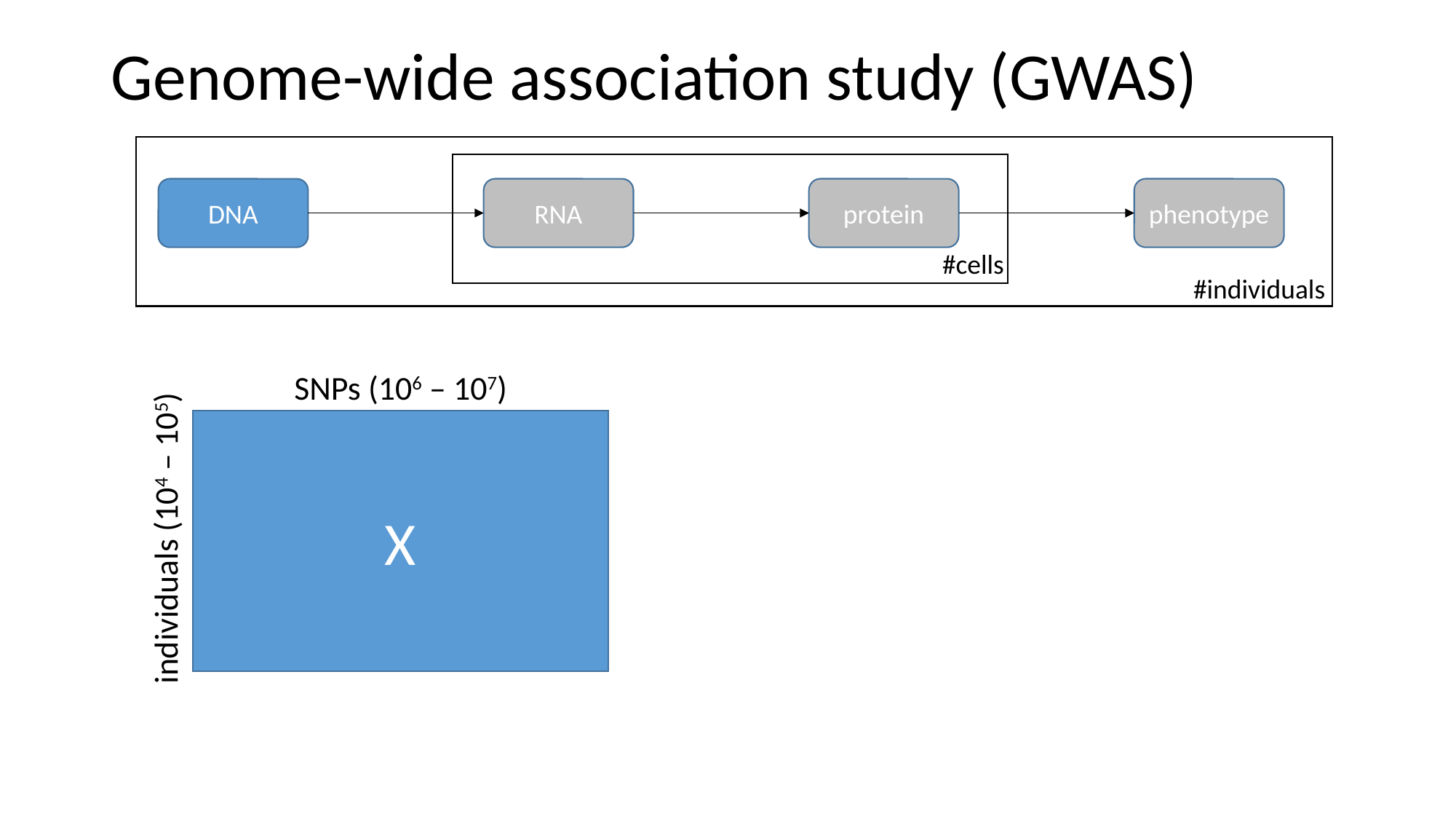

# Genome-wide association study (GWAS)

#cells
DNA
RNA
protein
phenotype
#individuals
SNPs (106 – 107)
X
individuals (104 – 105)